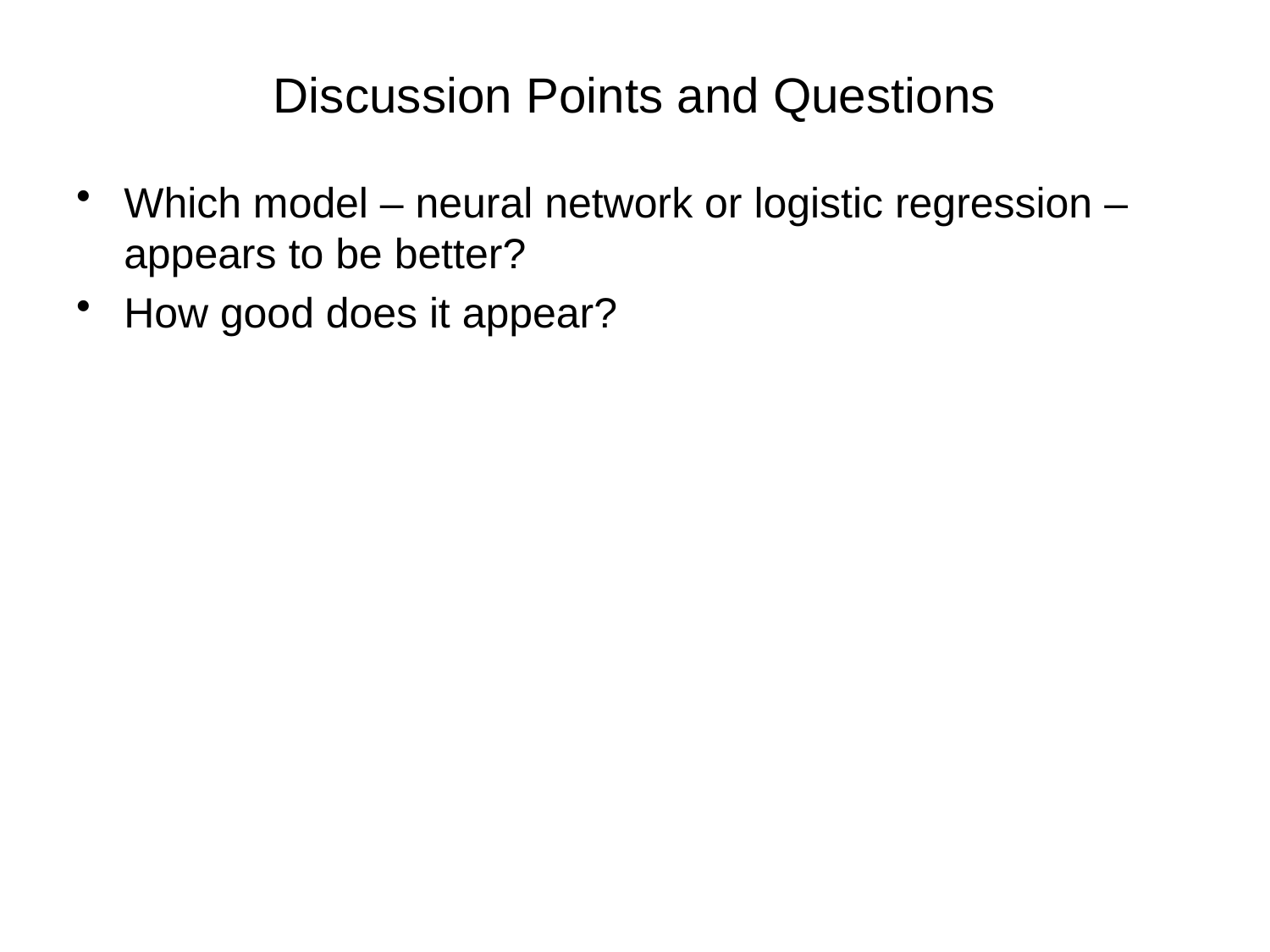

# Discussion Points and Questions
Which model – neural network or logistic regression – appears to be better?
How good does it appear?